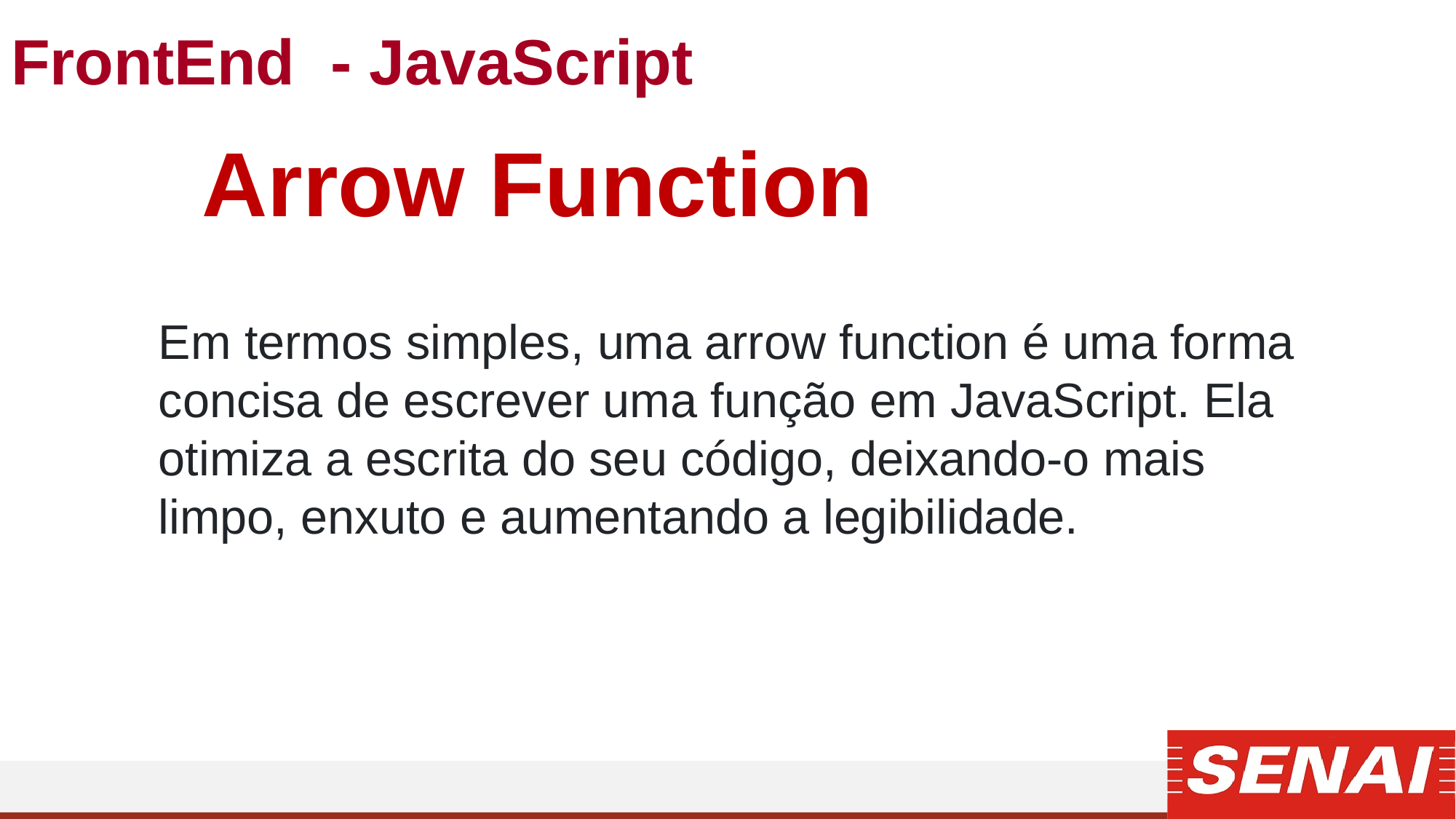

FrontEnd  - JavaScript
Arrow Function

Em termos simples, uma arrow function é uma forma concisa de escrever uma função em JavaScript. Ela otimiza a escrita do seu código, deixando-o mais limpo, enxuto e aumentando a legibilidade.